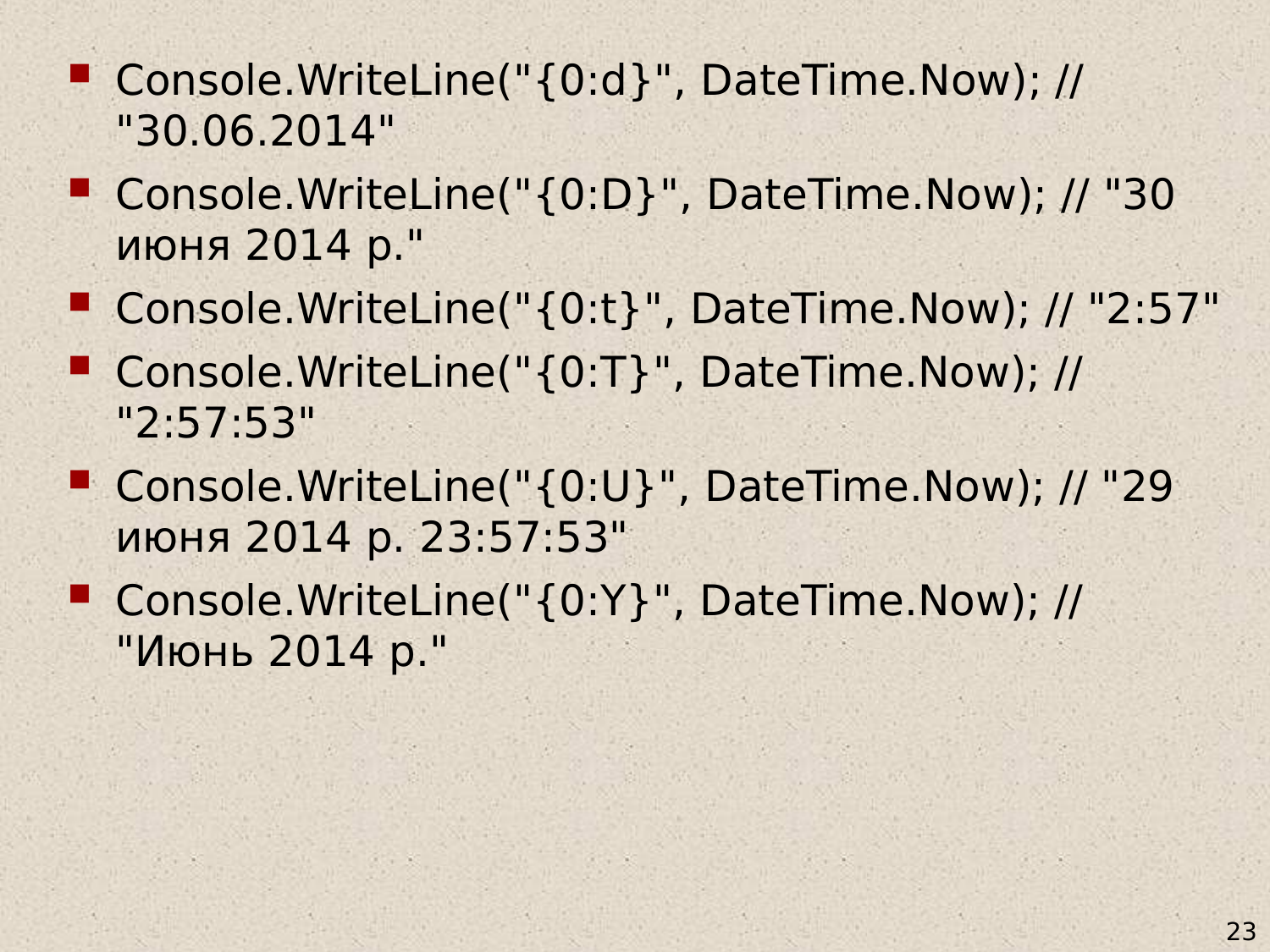

Console.WriteLine("{0:d}", DateTime.Now); // "30.06.2014"
Console.WriteLine("{0:D}", DateTime.Now); // "30 июня 2014 р."
Console.WriteLine("{0:t}", DateTime.Now); // "2:57"
Console.WriteLine("{0:T}", DateTime.Now); // "2:57:53"
Console.WriteLine("{0:U}", DateTime.Now); // "29 июня 2014 р. 23:57:53"
Console.WriteLine("{0:Y}", DateTime.Now); // "Июнь 2014 р."
23